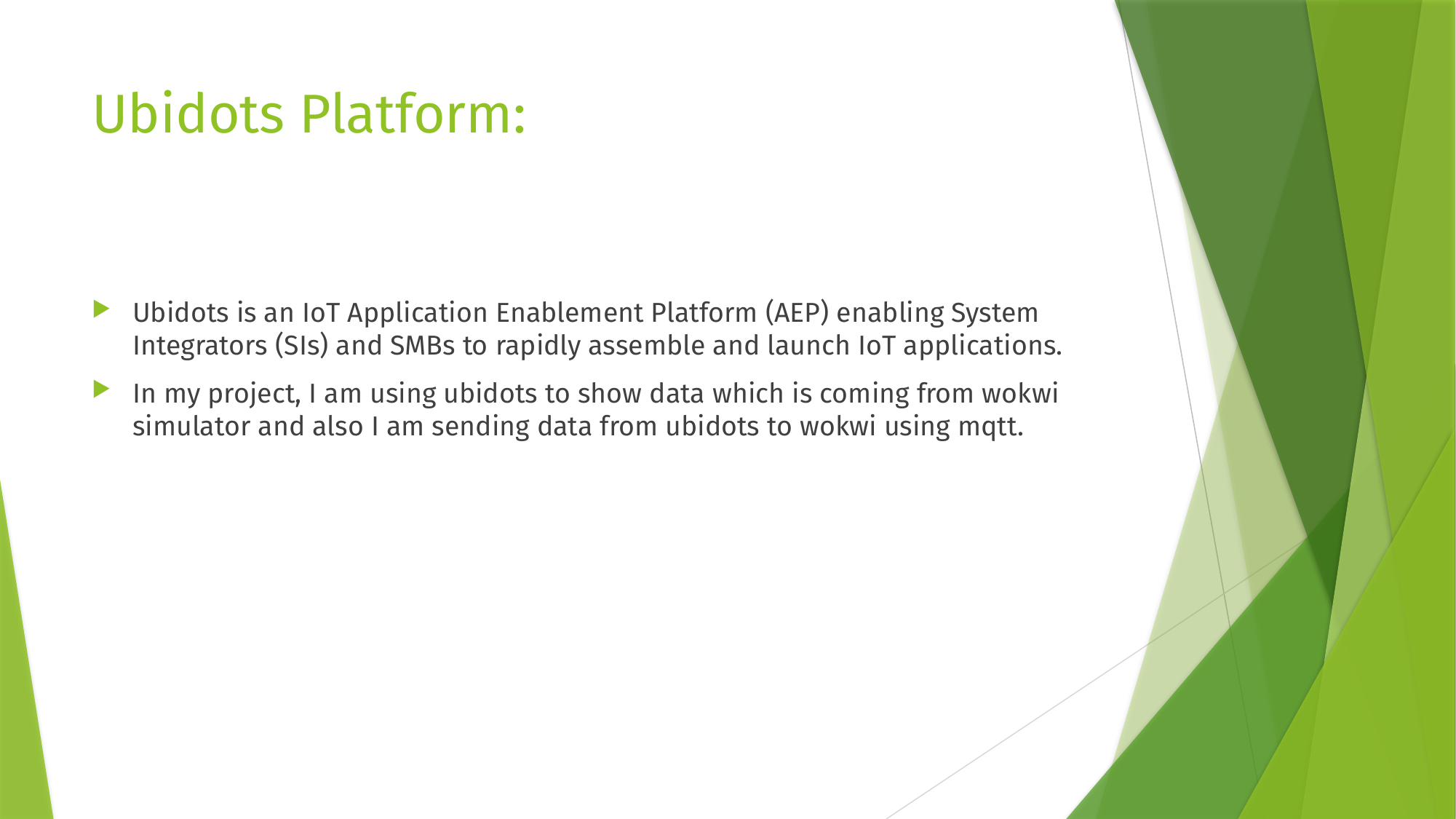

# Ubidots Platform:
Ubidots is an IoT Application Enablement Platform (AEP) enabling System Integrators (SIs) and SMBs to rapidly assemble and launch IoT applications.
In my project, I am using ubidots to show data which is coming from wokwi simulator and also I am sending data from ubidots to wokwi using mqtt.